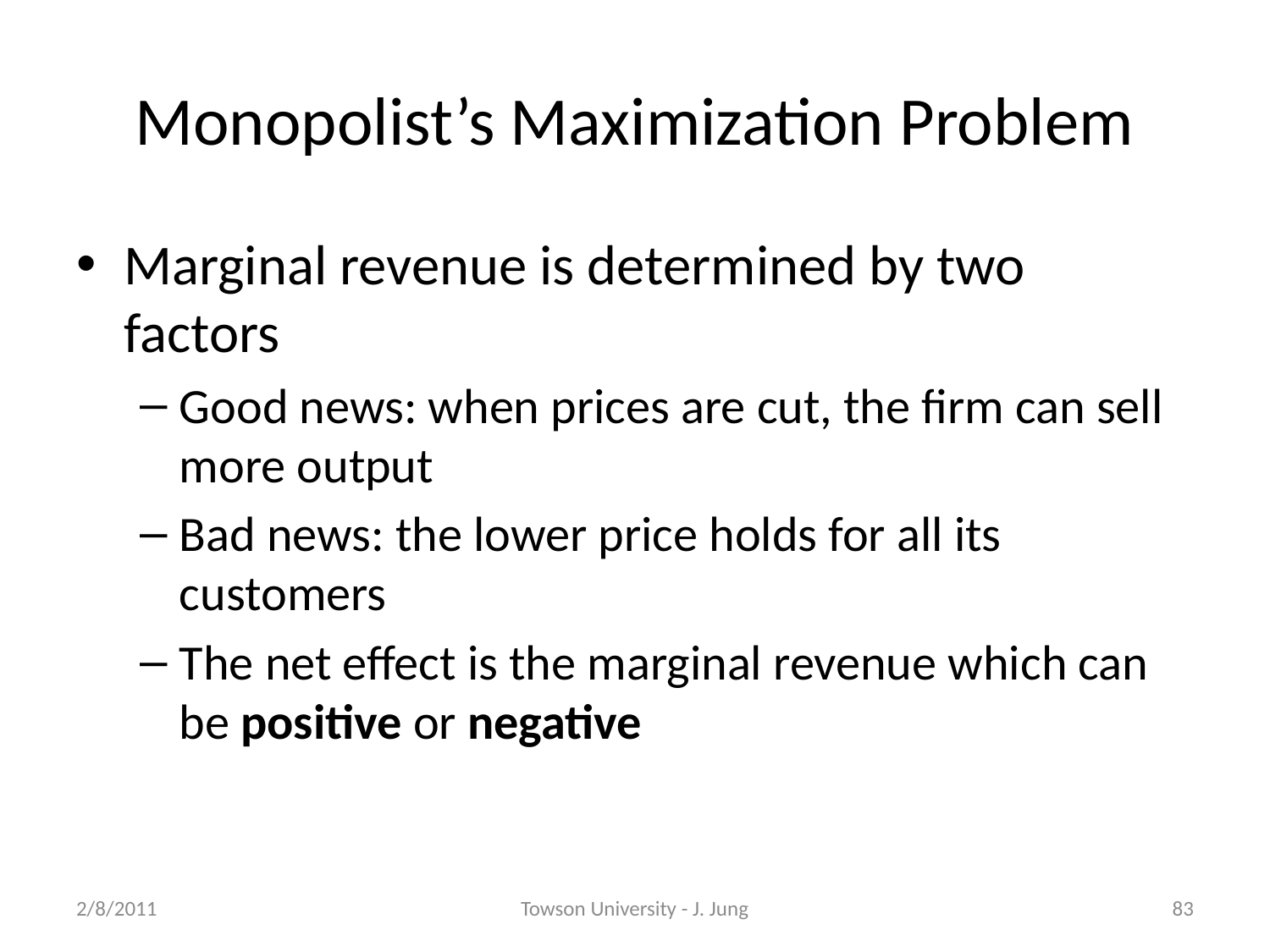

# Monopolist’s Maximization Problem
Marginal revenue is determined by two factors
Good news: when prices are cut, the firm can sell more output
Bad news: the lower price holds for all its customers
The net effect is the marginal revenue which can be positive or negative

2/8/2011
Towson University - J. Jung
83